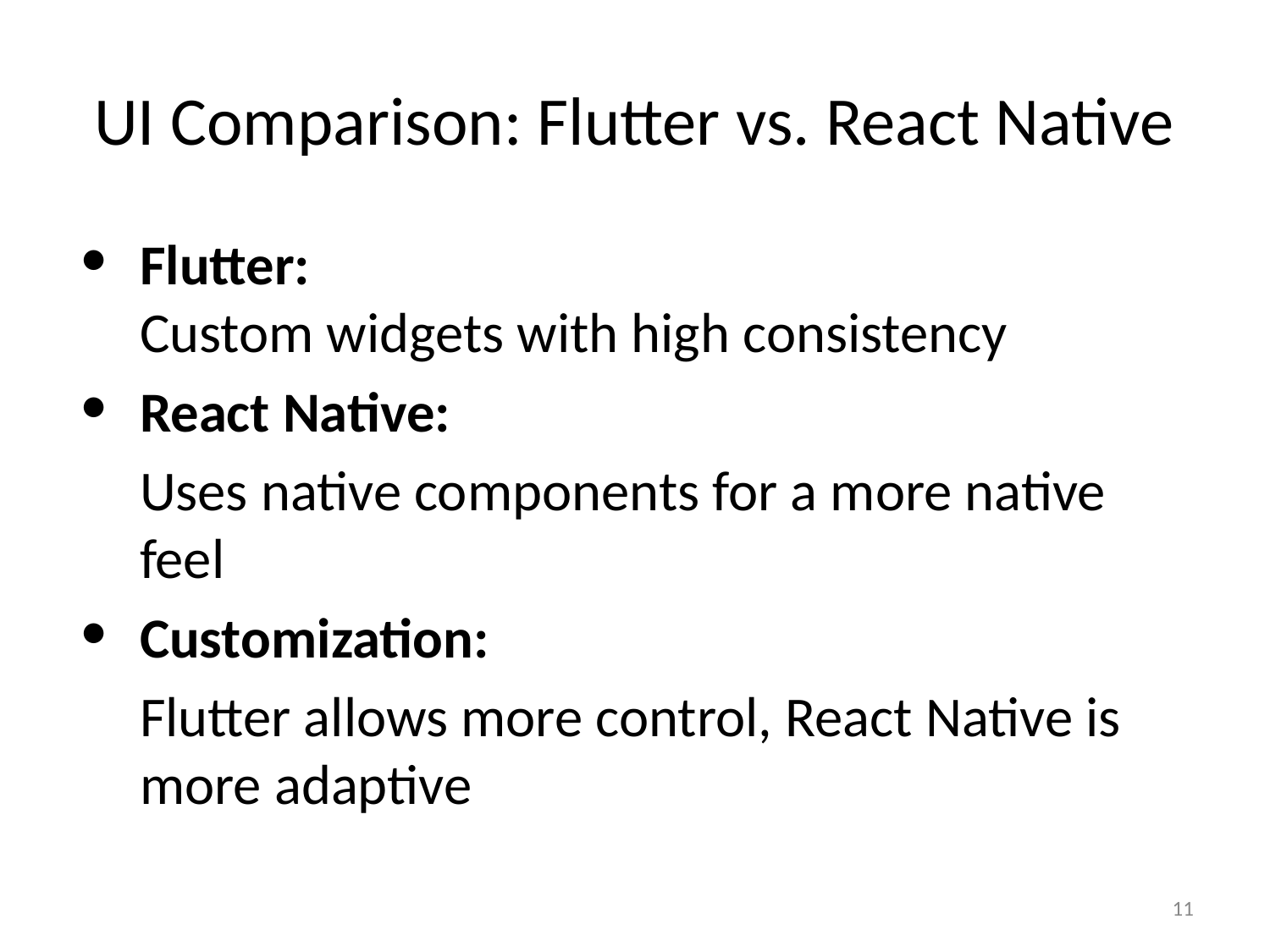

# UI Comparison: Flutter vs. React Native
Flutter:
Custom widgets with high consistency
React Native:
Uses native components for a more native feel
Customization:
Flutter allows more control, React Native is more adaptive
11